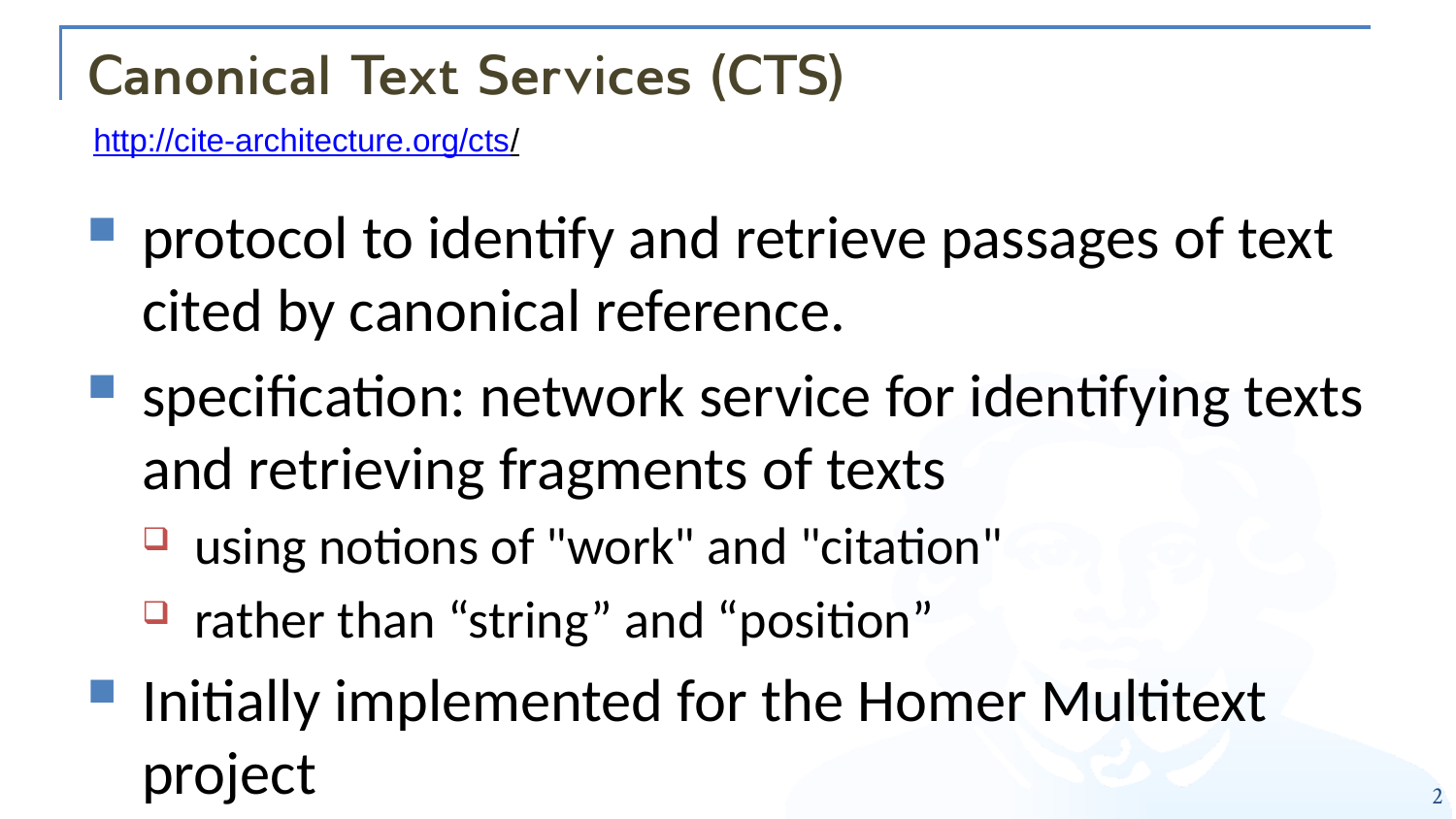

# Canonical Text Services (CTS)
http://cite-architecture.org/cts/
protocol to identify and retrieve passages of text cited by canonical reference.
specification: network service for identifying texts and retrieving fragments of texts
using notions of "work" and "citation"
rather than “string” and “position”
Initially implemented for the Homer Multitext project
2